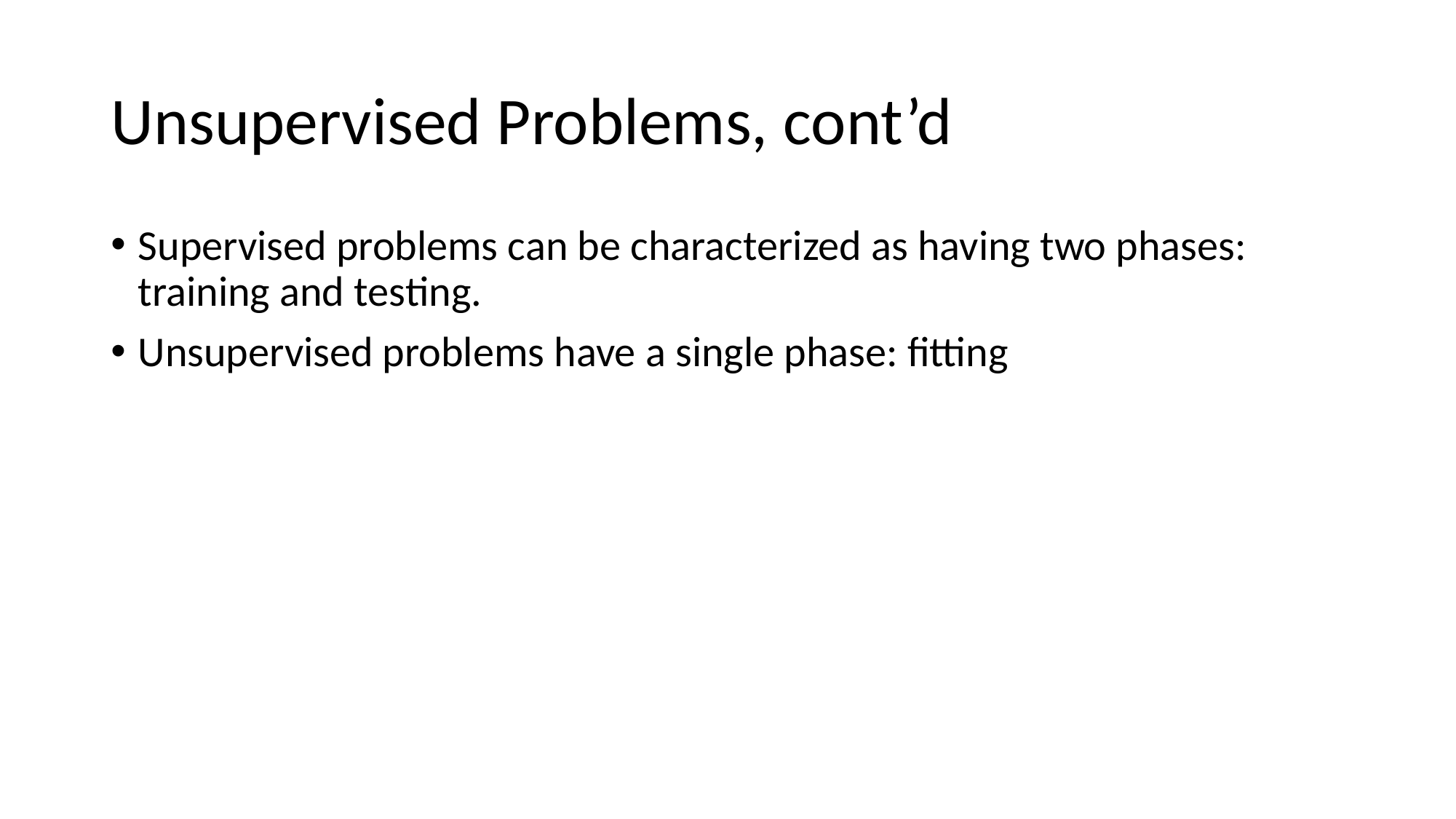

# Unsupervised Problems, cont’d
Supervised problems can be characterized as having two phases: training and testing.
Unsupervised problems have a single phase: fitting